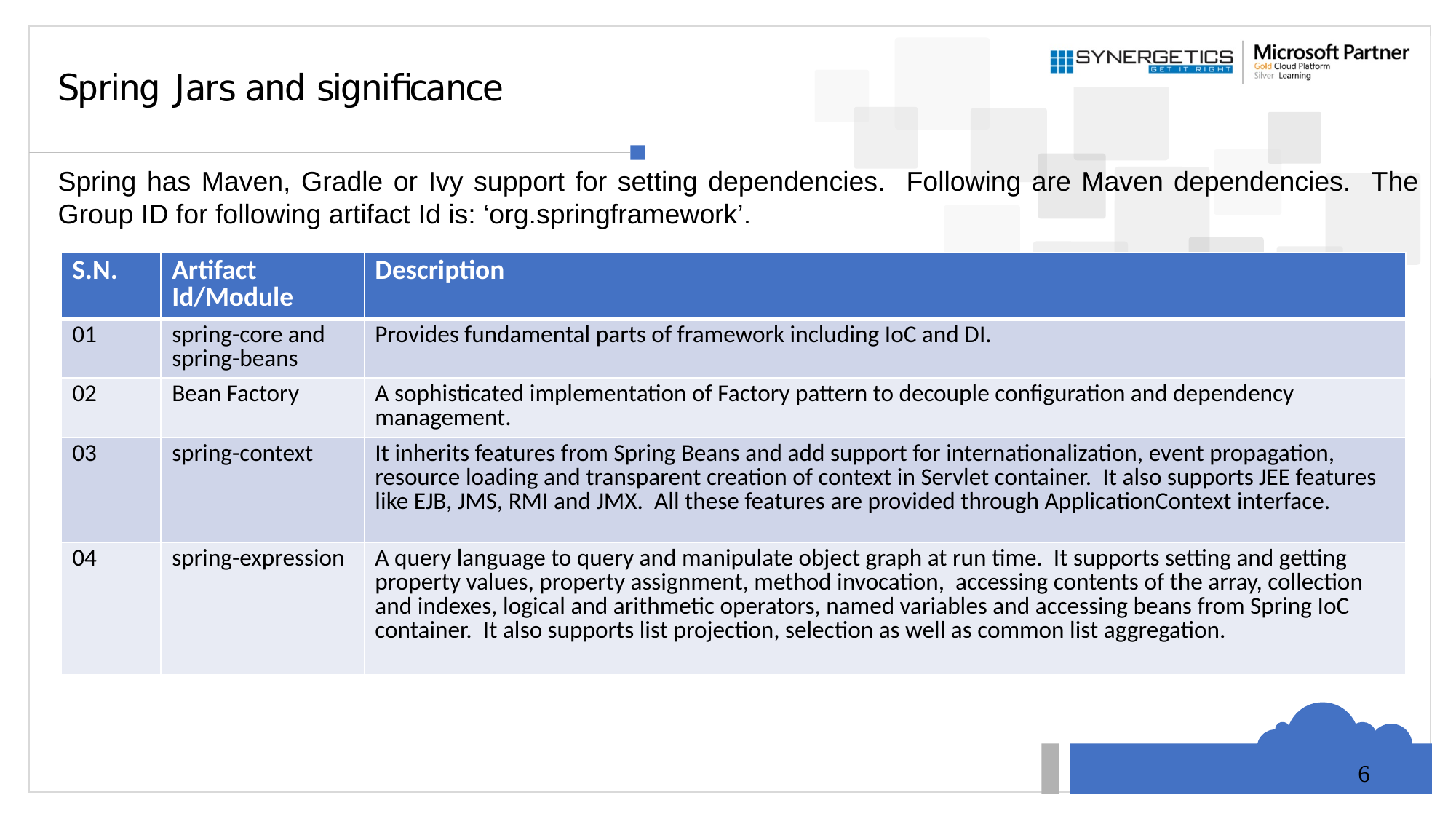

# Spring Jars and significance
Spring has Maven, Gradle or Ivy support for setting dependencies.  Following are Maven dependencies.  The Group ID for following artifact Id is: ‘org.springframework’.
| S.N. | Artifact Id/Module | Description |
| --- | --- | --- |
| 01 | spring-core and spring-beans | Provides fundamental parts of framework including IoC and DI. |
| 02 | Bean Factory | A sophisticated implementation of Factory pattern to decouple configuration and dependency management. |
| 03 | spring-context | It inherits features from Spring Beans and add support for internationalization, event propagation, resource loading and transparent creation of context in Servlet container. It also supports JEE features like EJB, JMS, RMI and JMX. All these features are provided through ApplicationContext interface. |
| 04 | spring-expression | A query language to query and manipulate object graph at run time. It supports setting and getting property values, property assignment, method invocation, accessing contents of the array, collection and indexes, logical and arithmetic operators, named variables and accessing beans from Spring IoC container. It also supports list projection, selection as well as common list aggregation. |